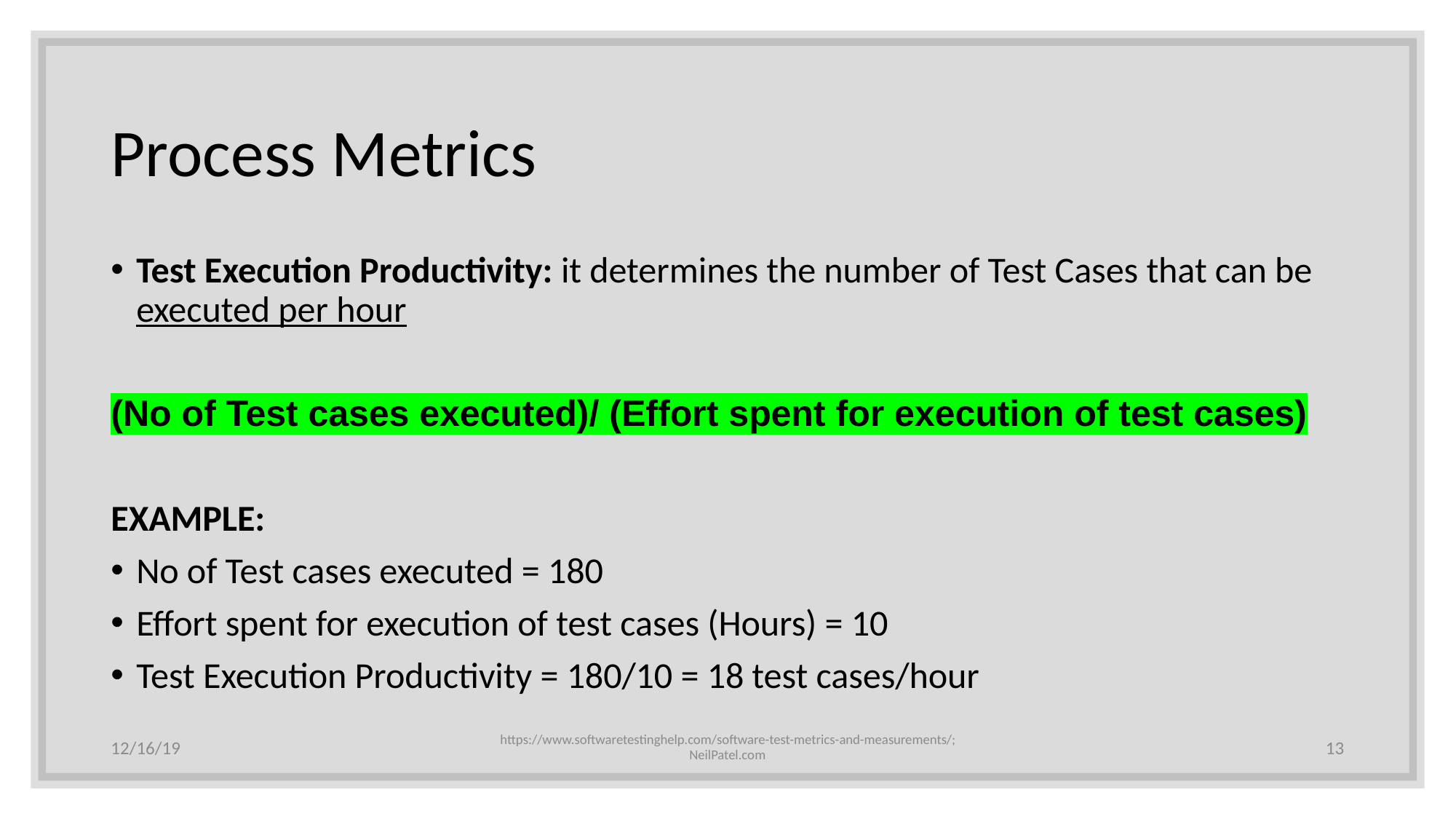

# Process Metrics
Test Execution Productivity: it determines the number of Test Cases that can be executed per hour

(No of Test cases executed)/ (Effort spent for execution of test cases)

EXAMPLE:
No of Test cases executed = 180
Effort spent for execution of test cases (Hours) = 10
Test Execution Productivity = 180/10 = 18 test cases/hour

12/16/19
https://www.softwaretestinghelp.com/software-test-metrics-and-measurements/; NeilPatel.com
13